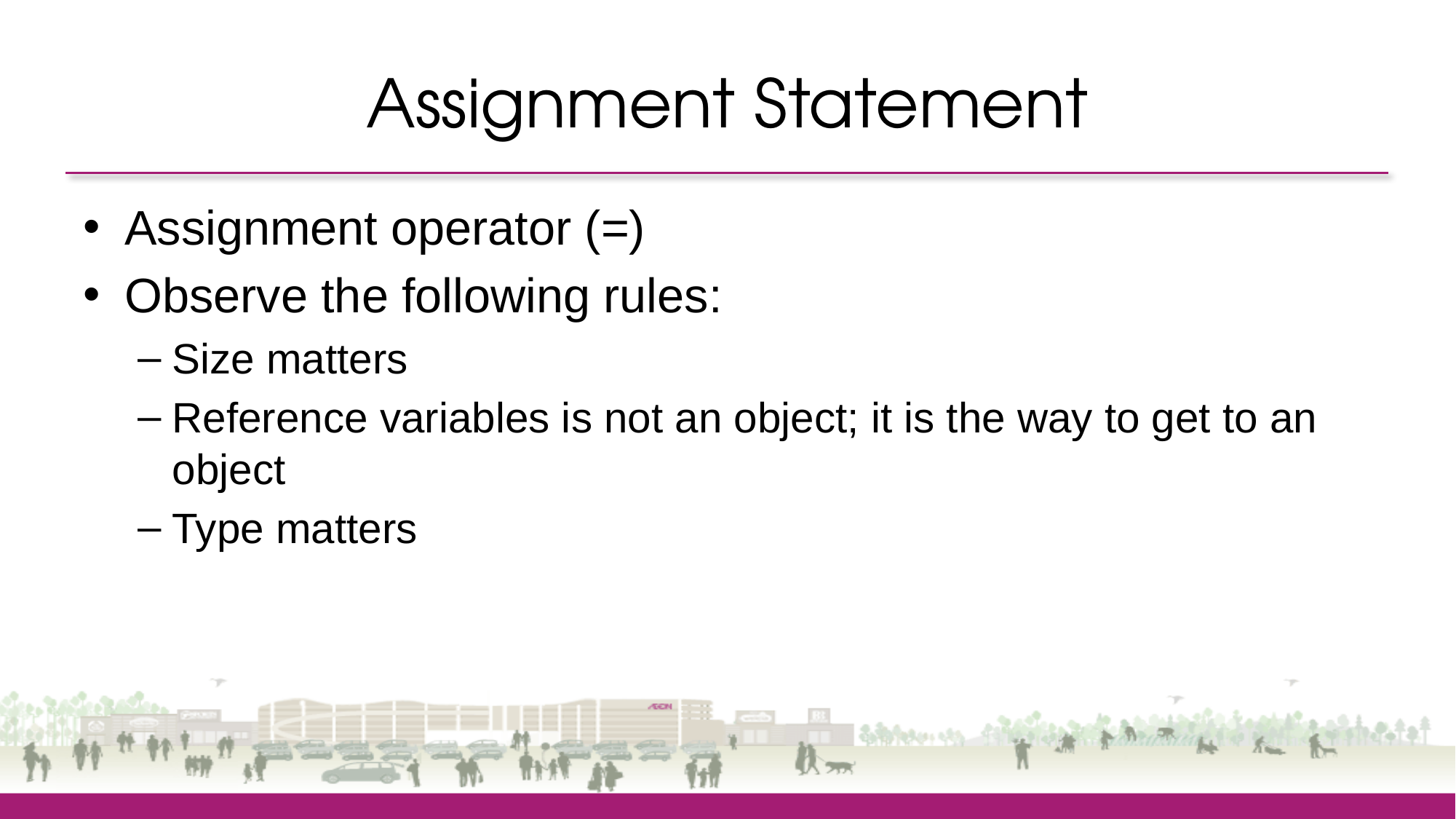

# Assignment Statement
Assignment operator (=)
Observe the following rules:
Size matters
Reference variables is not an object; it is the way to get to an object
Type matters